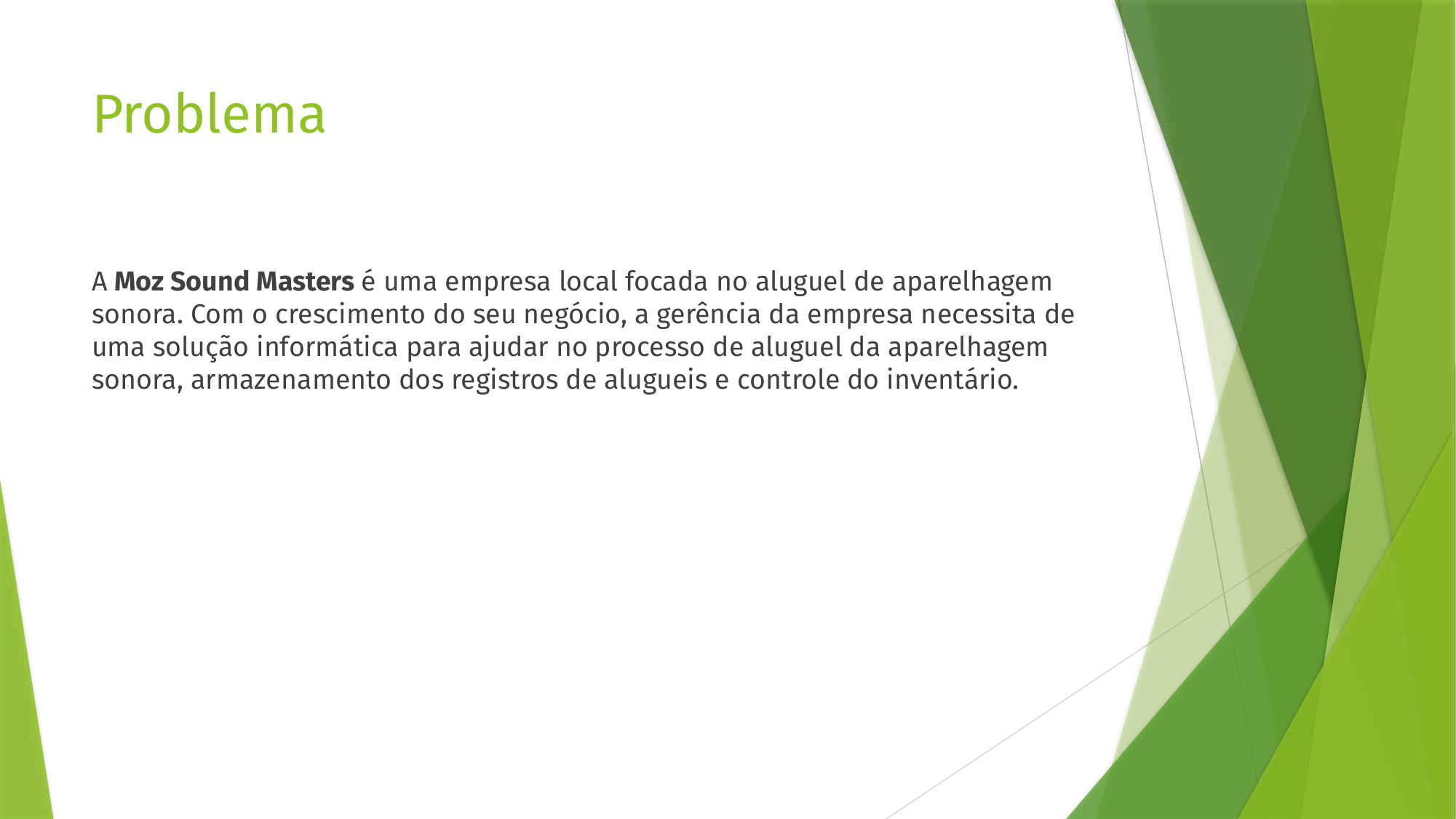

# Problema
A Moz Sound Masters é uma empresa local focada no aluguel de aparelhagem sonora. Com o crescimento do seu negócio, a gerência da empresa necessita de uma solução informática para ajudar no processo de aluguel da aparelhagem sonora, armazenamento dos registros de alugueis e controle do inventário.